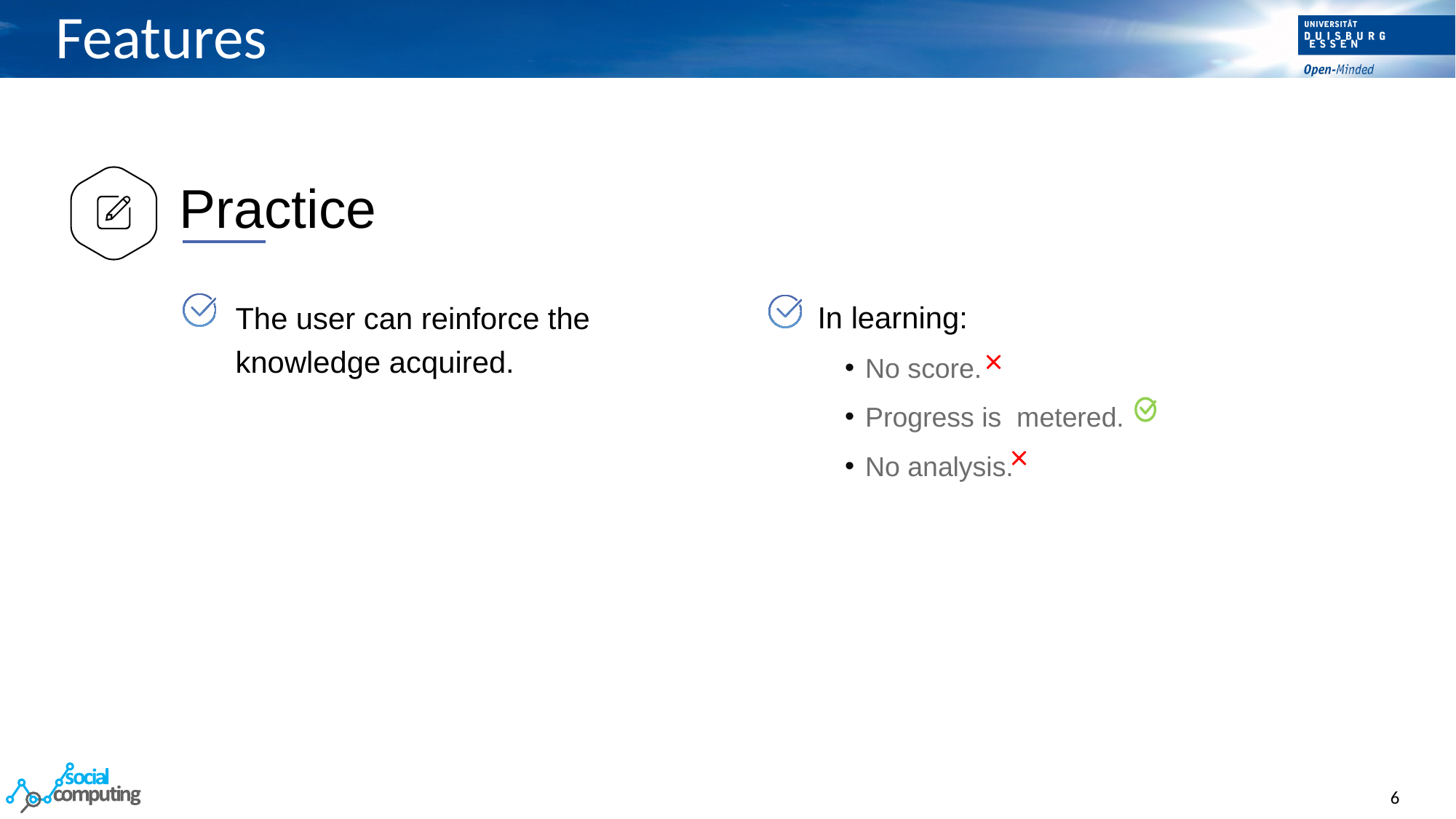

# Features

Practice
In learning:
The user can reinforce the knowledge acquired.

No score.
Progress is  metered.
No analysis.

6